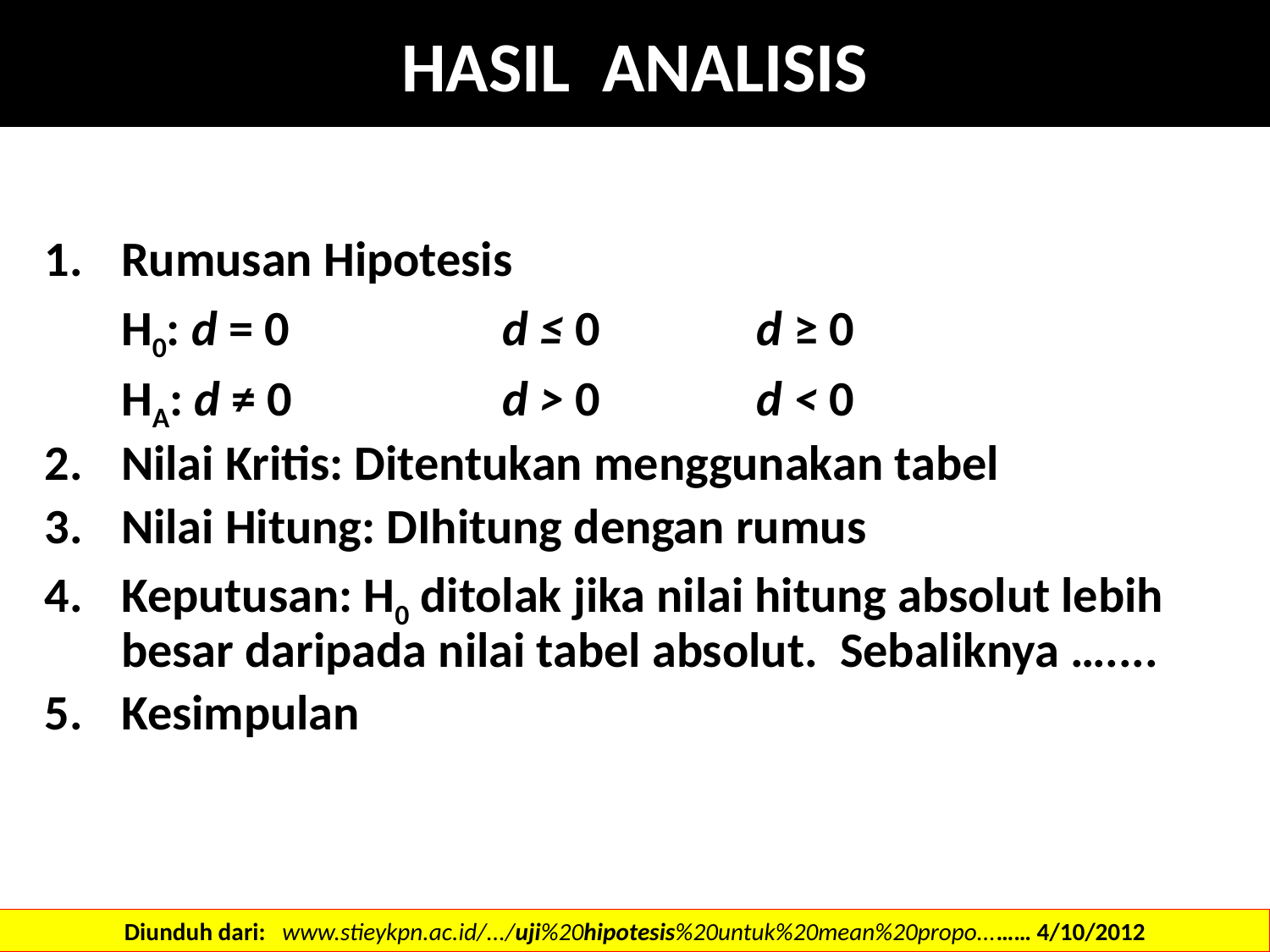

# HASIL  ANALISIS

Rumusan Hipotesis
	H0: d = 0	 	d ≤ 0	 	d ≥ 0
	HA: d ≠ 0		d > 0		d < 0
Nilai Kritis: Ditentukan menggunakan tabel
Nilai Hitung: DIhitung dengan rumus
Keputusan: H0 ditolak jika nilai hitung absolut lebih besar daripada nilai tabel absolut.  Sebaliknya …....
Kesimpulan
Diunduh dari:   www.stieykpn.ac.id/.../uji%20hipotesis%20untuk%20mean%20propo...…… 4/10/2012